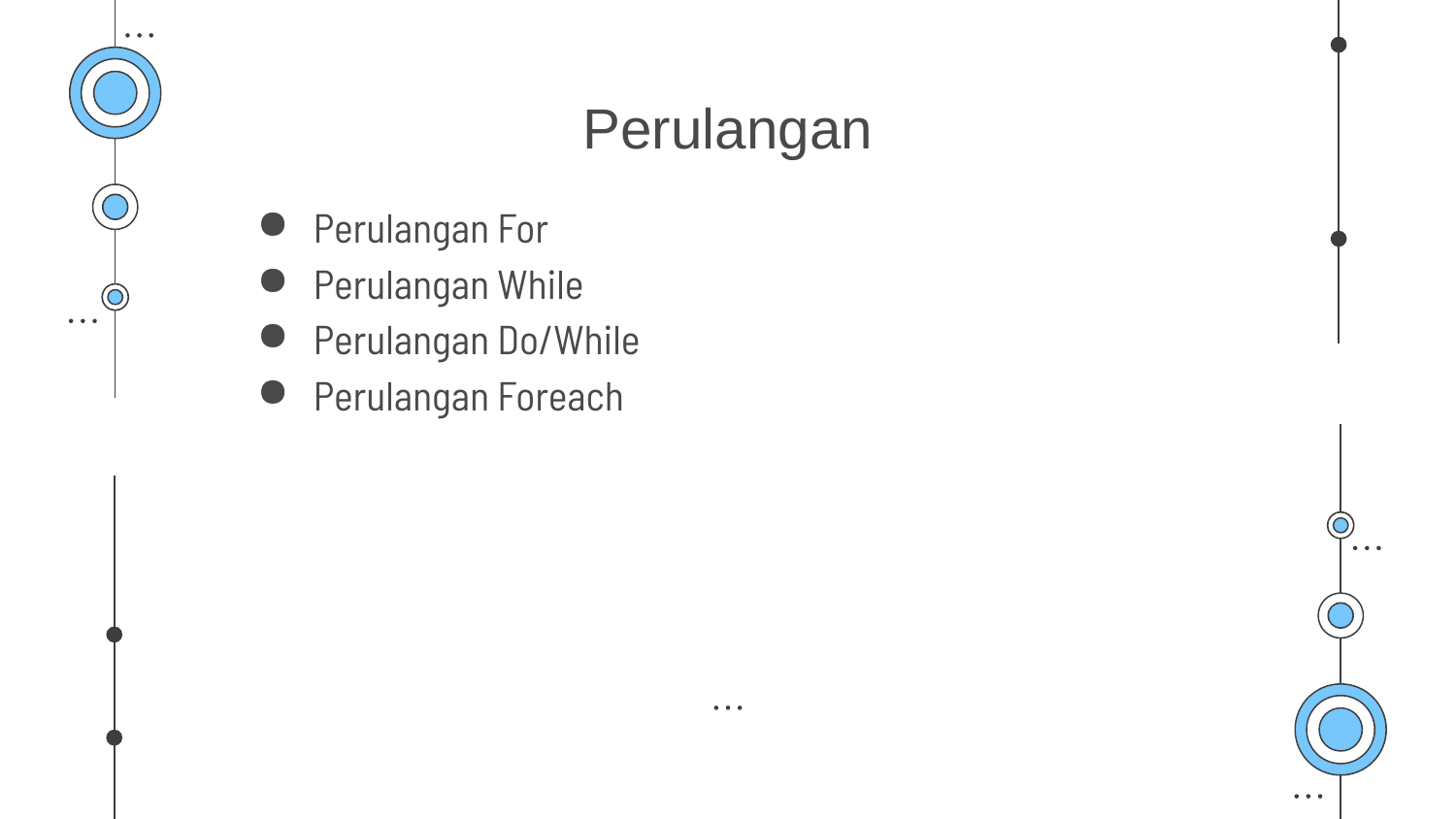

# Perulangan
Perulangan For
Perulangan While
Perulangan Do/While
Perulangan Foreach